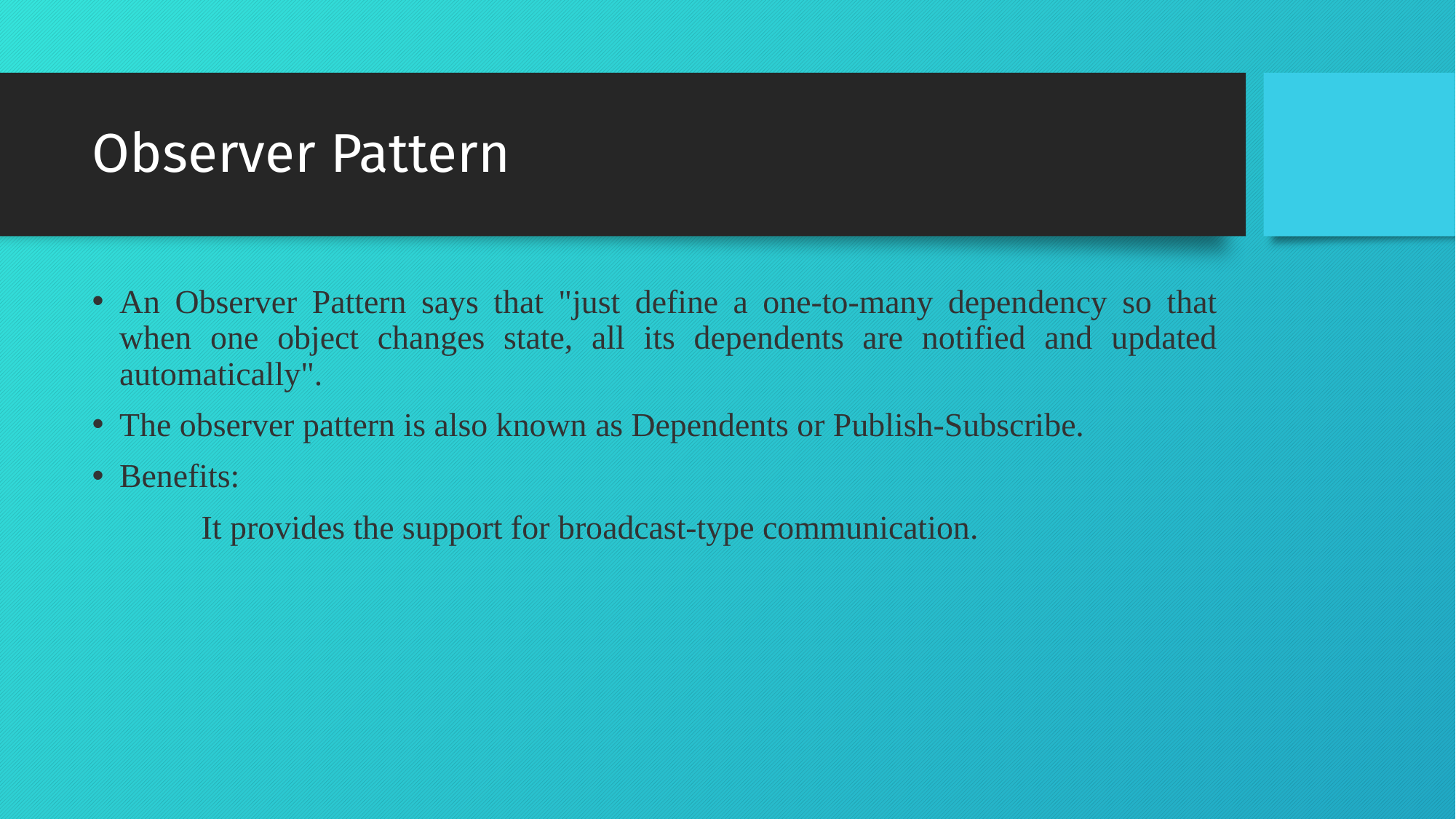

# Observer Pattern
An Observer Pattern says that "just define a one-to-many dependency so that when one object changes state, all its dependents are notified and updated automatically".
The observer pattern is also known as Dependents or Publish-Subscribe.
Benefits:
	It provides the support for broadcast-type communication.